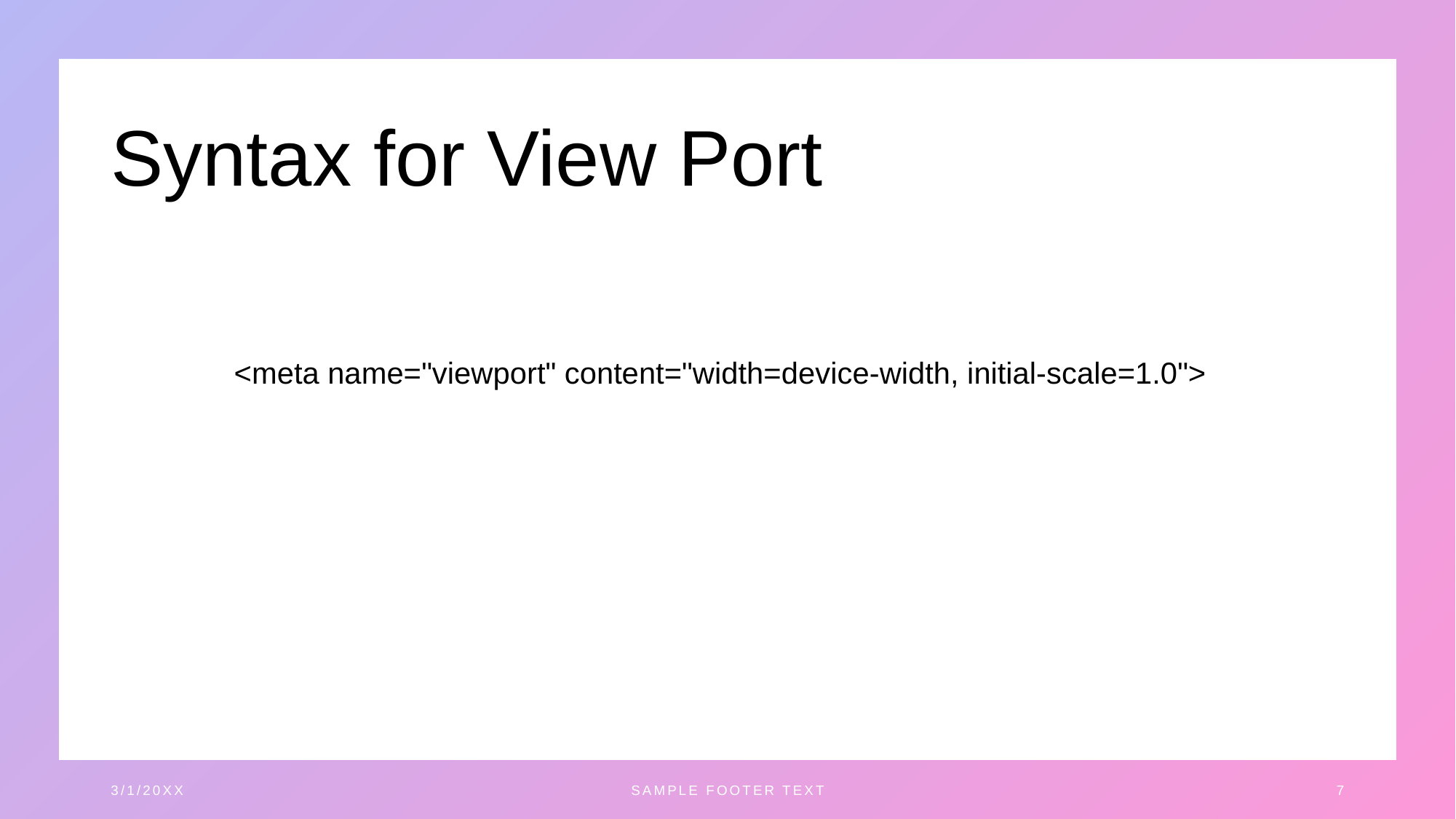

# Syntax for View Port
<meta name="viewport" content="width=device-width, initial-scale=1.0">
3/1/20XX
SAMPLE FOOTER TEXT
7